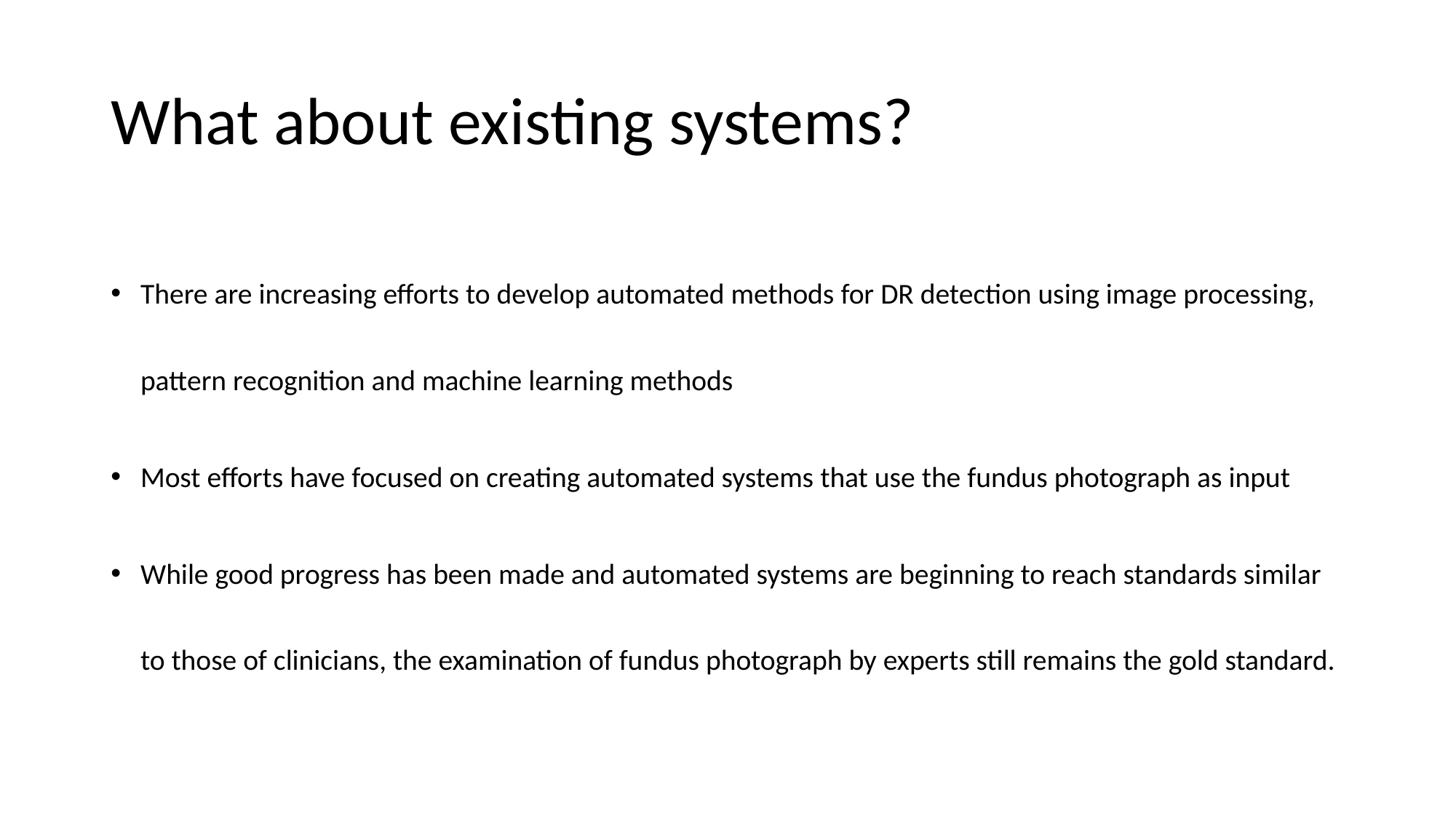

# What about existing systems?
There are increasing efforts to develop automated methods for DR detection using image processing, pattern recognition and machine learning methods
Most efforts have focused on creating automated systems that use the fundus photograph as input
While good progress has been made and automated systems are beginning to reach standards similar to those of clinicians, the examination of fundus photograph by experts still remains the gold standard.